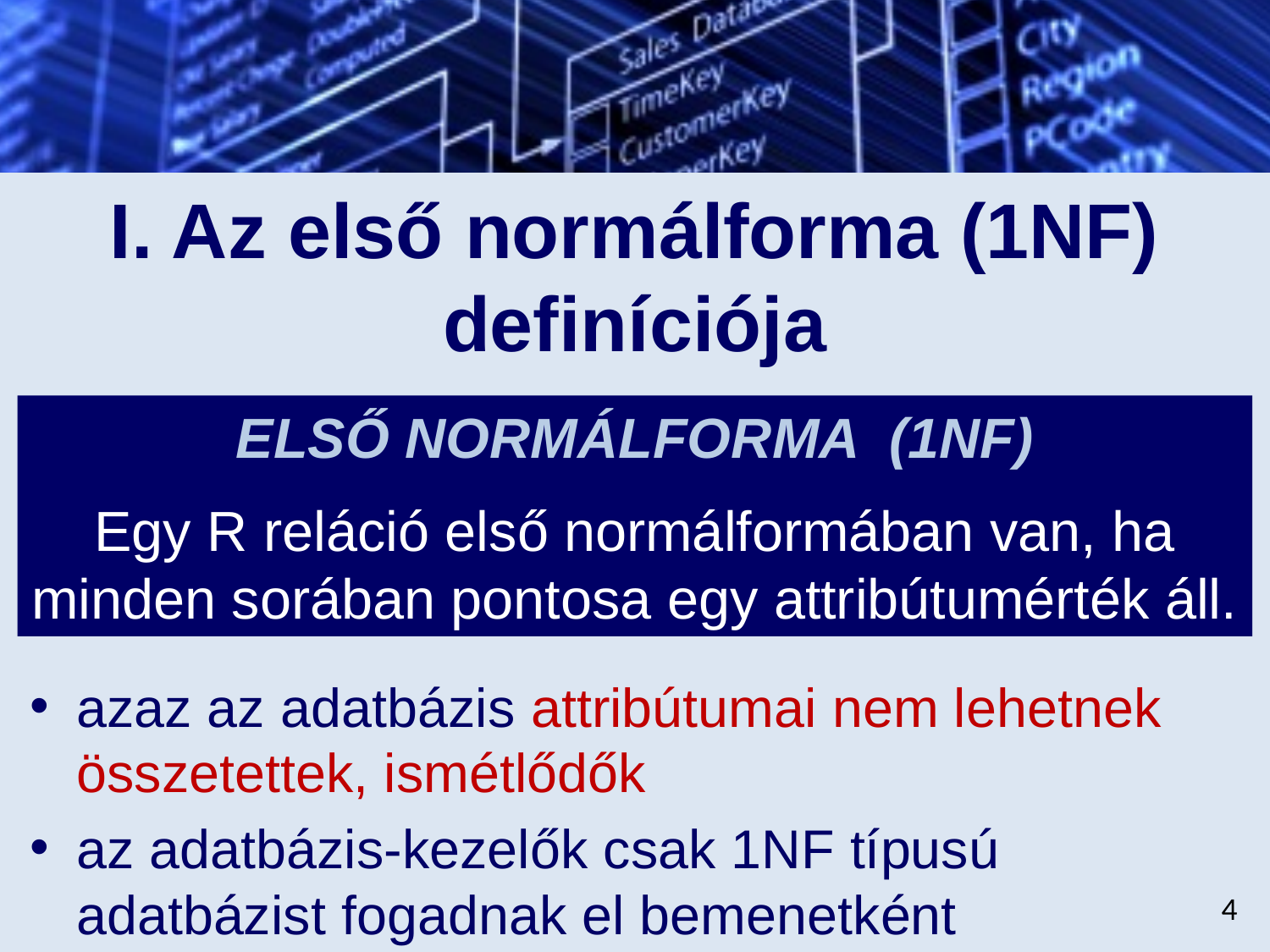

# I. Az első normálforma (1NF) definíciója
ELSŐ NORMÁLFORMA  (1NF)

Egy R reláció első normálformában van, ha minden sorában pontosa egy attribútumérték áll.
azaz az adatbázis attribútumai nem lehetnek összetettek, ismétlődők
az adatbázis-kezelők csak 1NF típusú adatbázist fogadnak el bemenetként
4